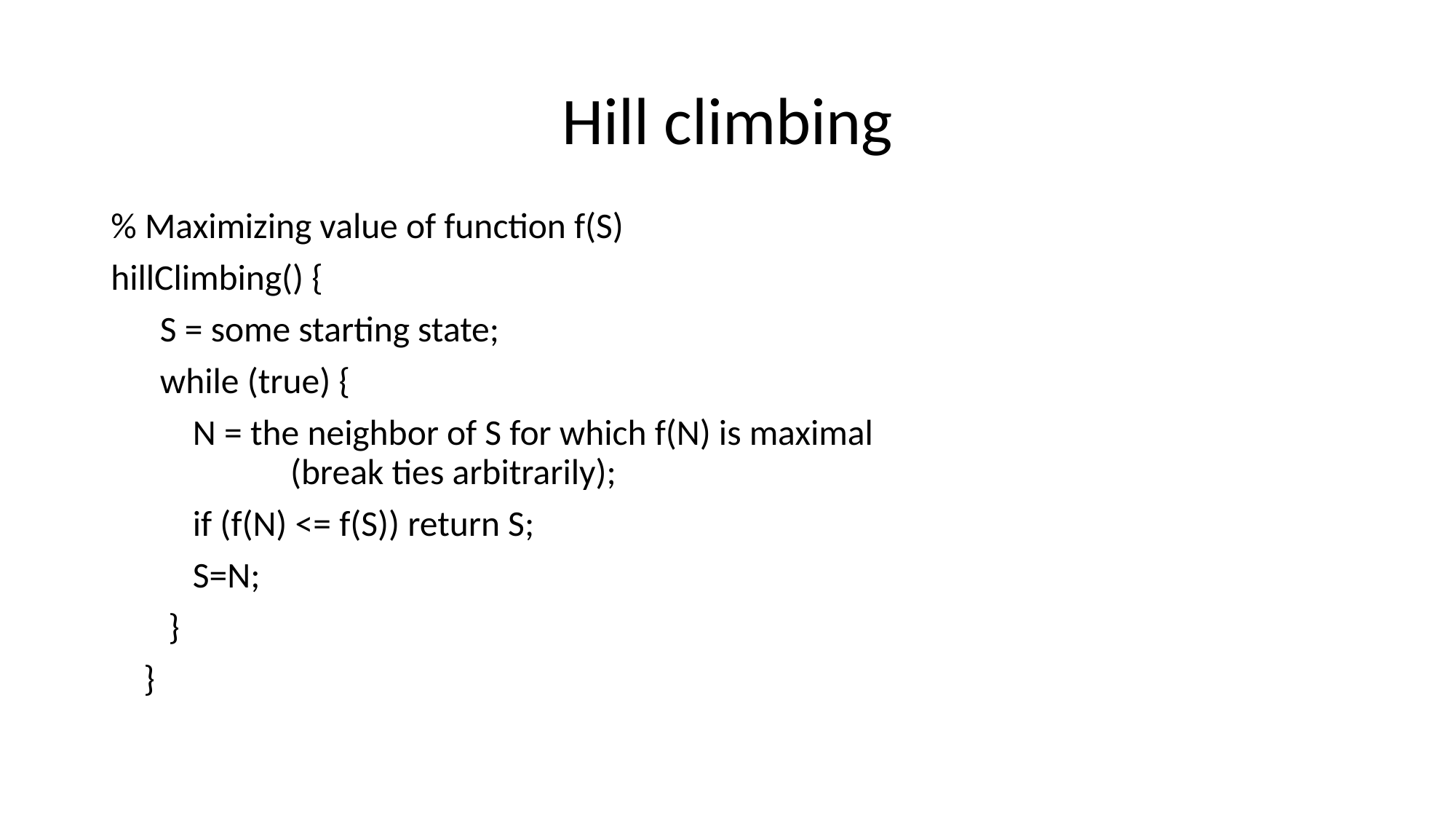

# Hill climbing
% Maximizing value of function f(S)
hillClimbing() {
      S = some starting state;
      while (true) {
          N = the neighbor of S for which f(N) is maximal
                      (break ties arbitrarily);
          if (f(N) <= f(S)) return S;
          S=N;
       }
    }